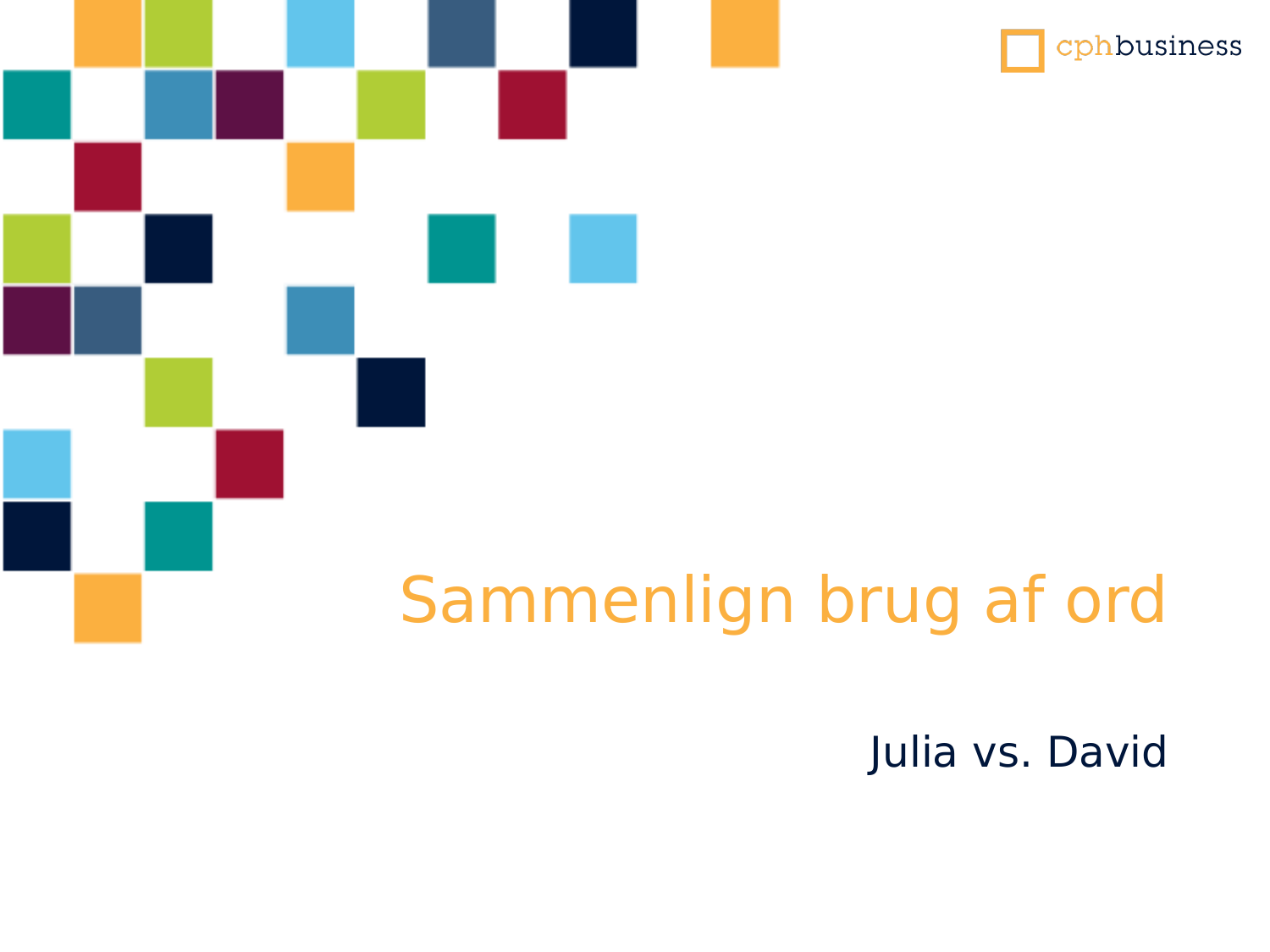

# Sammenlign brug af ord
Julia vs. David